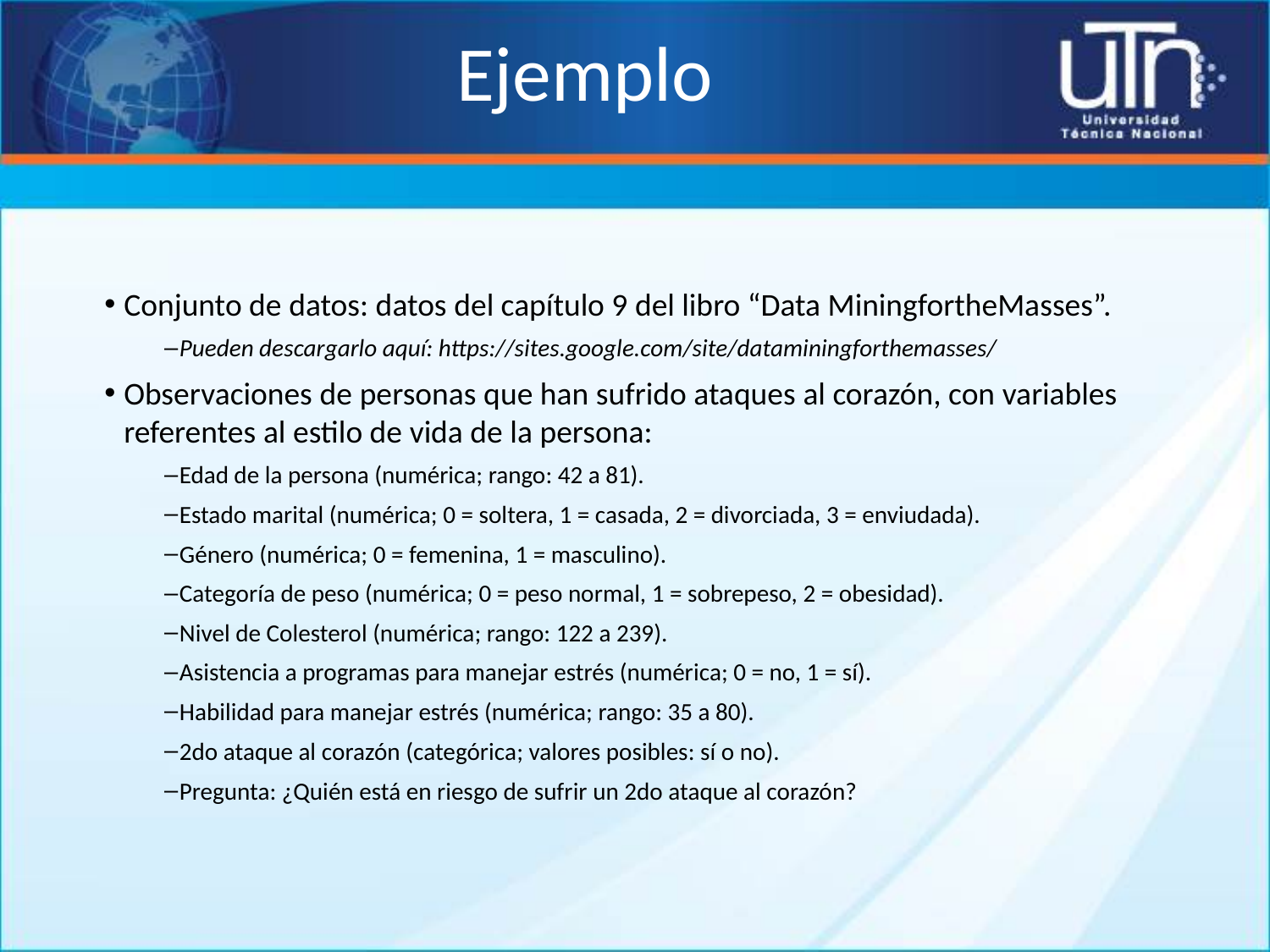

# Ejemplo

Conjunto de datos: datos del capítulo 9 del libro “Data MiningfortheMasses”.
Pueden descargarlo aquí: https://sites.google.com/site/dataminingforthemasses/
Observaciones de personas que han sufrido ataques al corazón, con variables referentes al estilo de vida de la persona:
Edad de la persona (numérica; rango: 42 a 81).
Estado marital (numérica; 0 = soltera, 1 = casada, 2 = divorciada, 3 = enviudada).
Género (numérica; 0 = femenina, 1 = masculino).
Categoría de peso (numérica; 0 = peso normal, 1 = sobrepeso, 2 = obesidad).
Nivel de Colesterol (numérica; rango: 122 a 239).
Asistencia a programas para manejar estrés (numérica; 0 = no, 1 = sí).
Habilidad para manejar estrés (numérica; rango: 35 a 80).
2do ataque al corazón (categórica; valores posibles: sí o no).
Pregunta: ¿Quién está en riesgo de sufrir un 2do ataque al corazón?